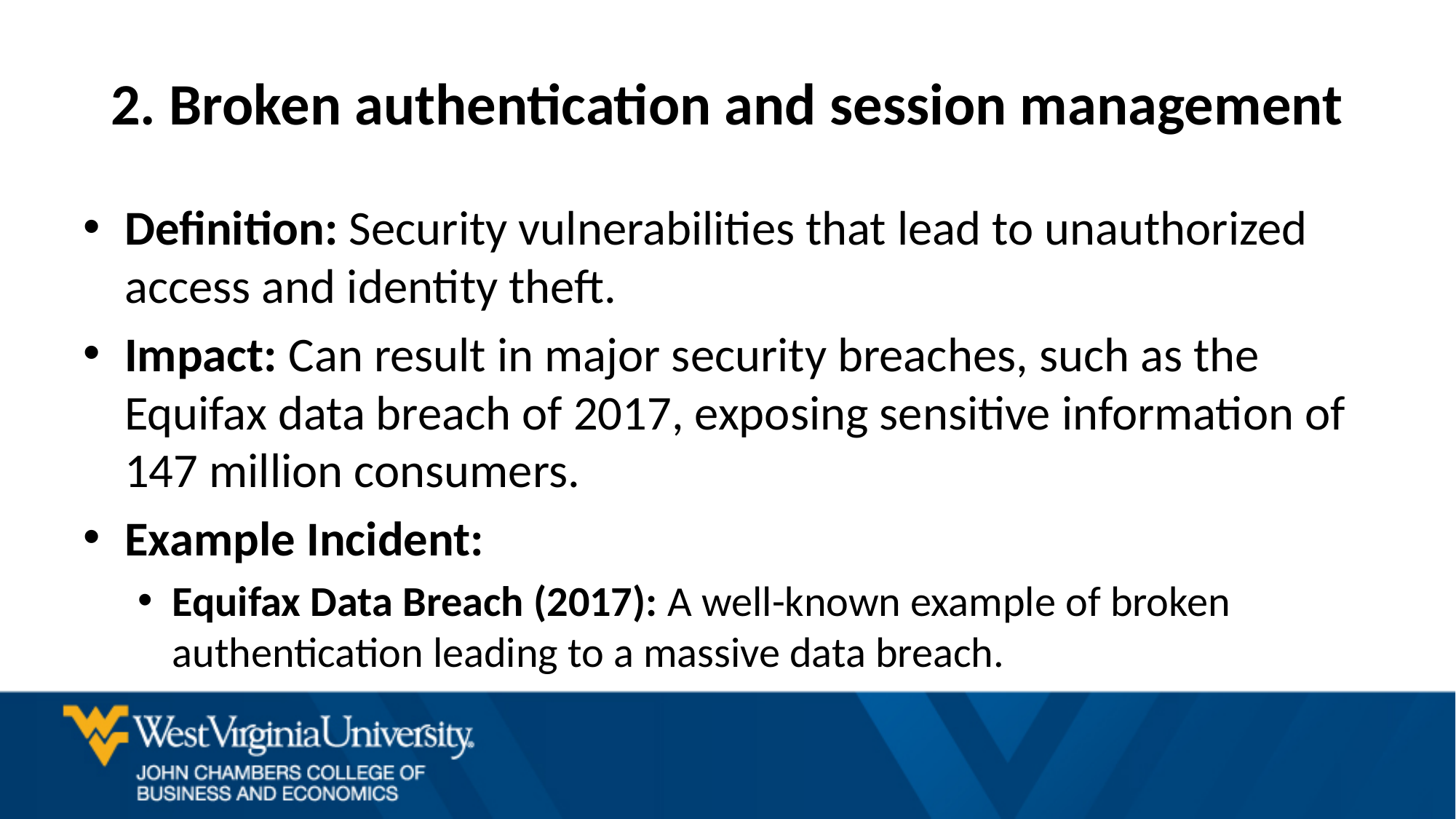

# 2. Broken authentication and session management
Definition: Security vulnerabilities that lead to unauthorized access and identity theft.
Impact: Can result in major security breaches, such as the Equifax data breach of 2017, exposing sensitive information of 147 million consumers.
Example Incident:
Equifax Data Breach (2017): A well-known example of broken authentication leading to a massive data breach.